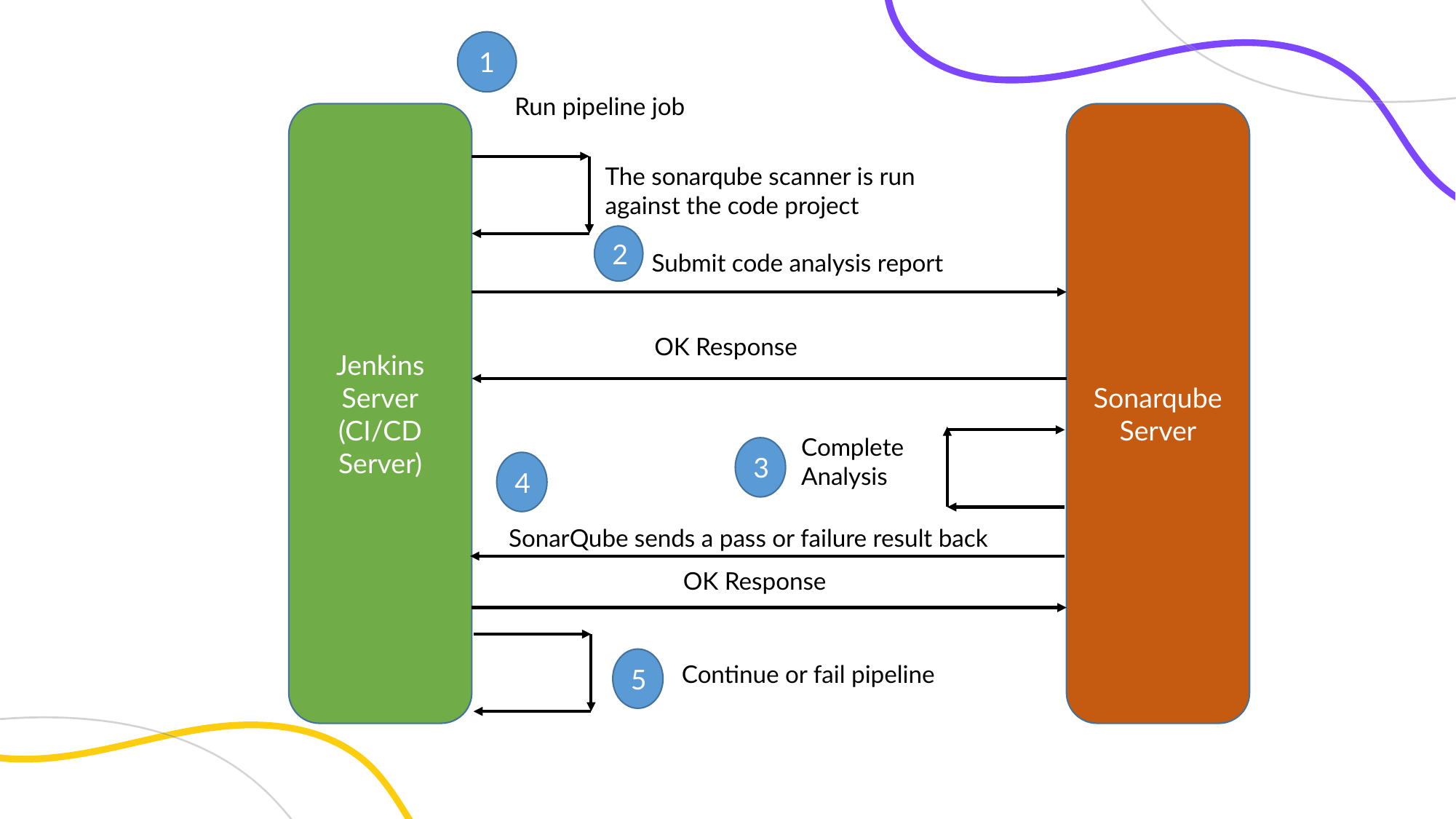

1
Run pipeline job
Sonarqube Server
Jenkins Server
(CI/CD Server)
The sonarqube scanner is run against the code project
2
Submit code analysis report
OK Response
Complete
Analysis
3
4
SonarQube sends a pass or failure result back
OK Response
5
Continue or fail pipeline